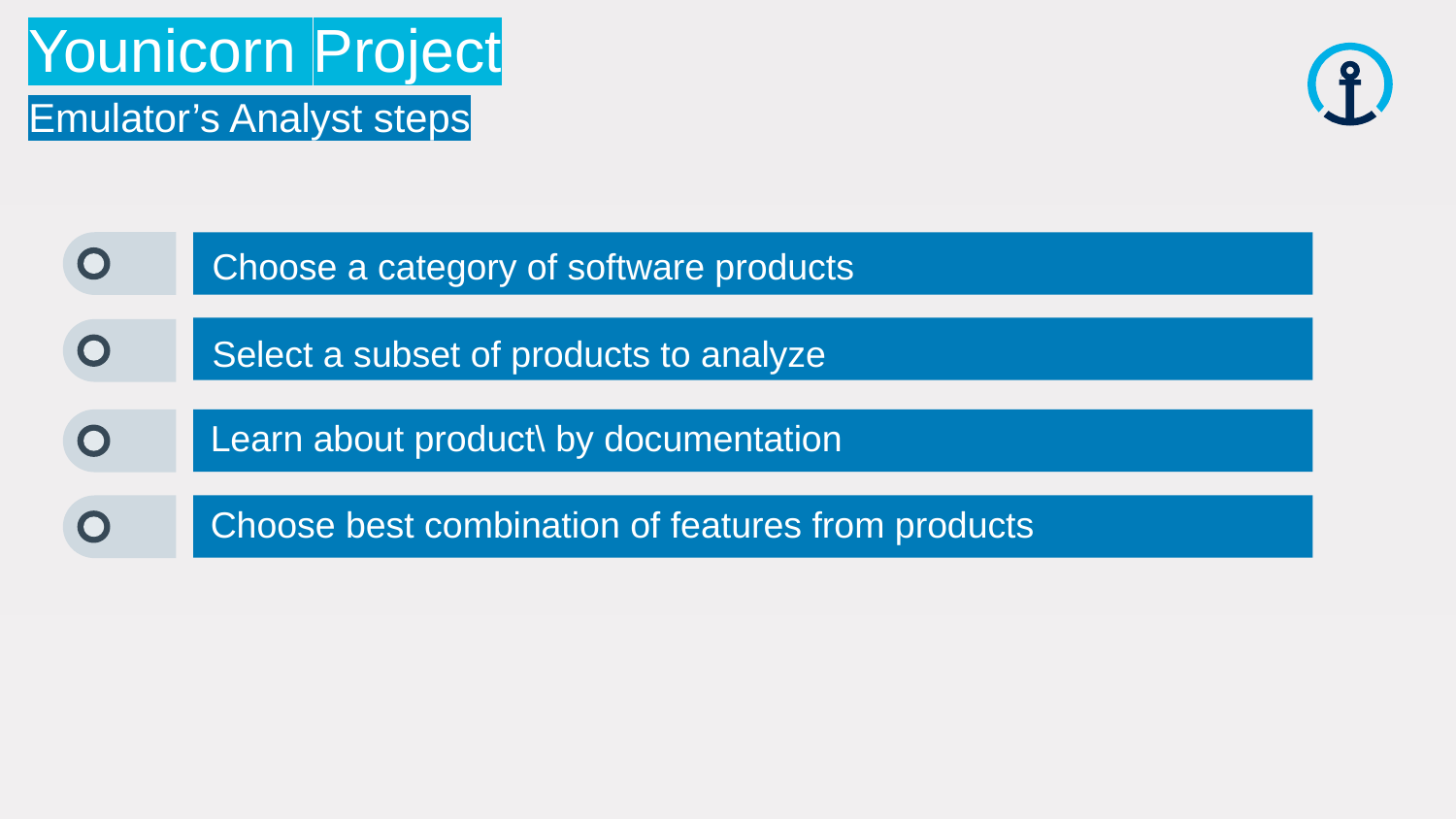

Younicorn Project
Emulator’s Analyst steps

Choose a category of software products

Select a subset of products to analyze

Learn about product\ by documentation

Choose best combination of features from products